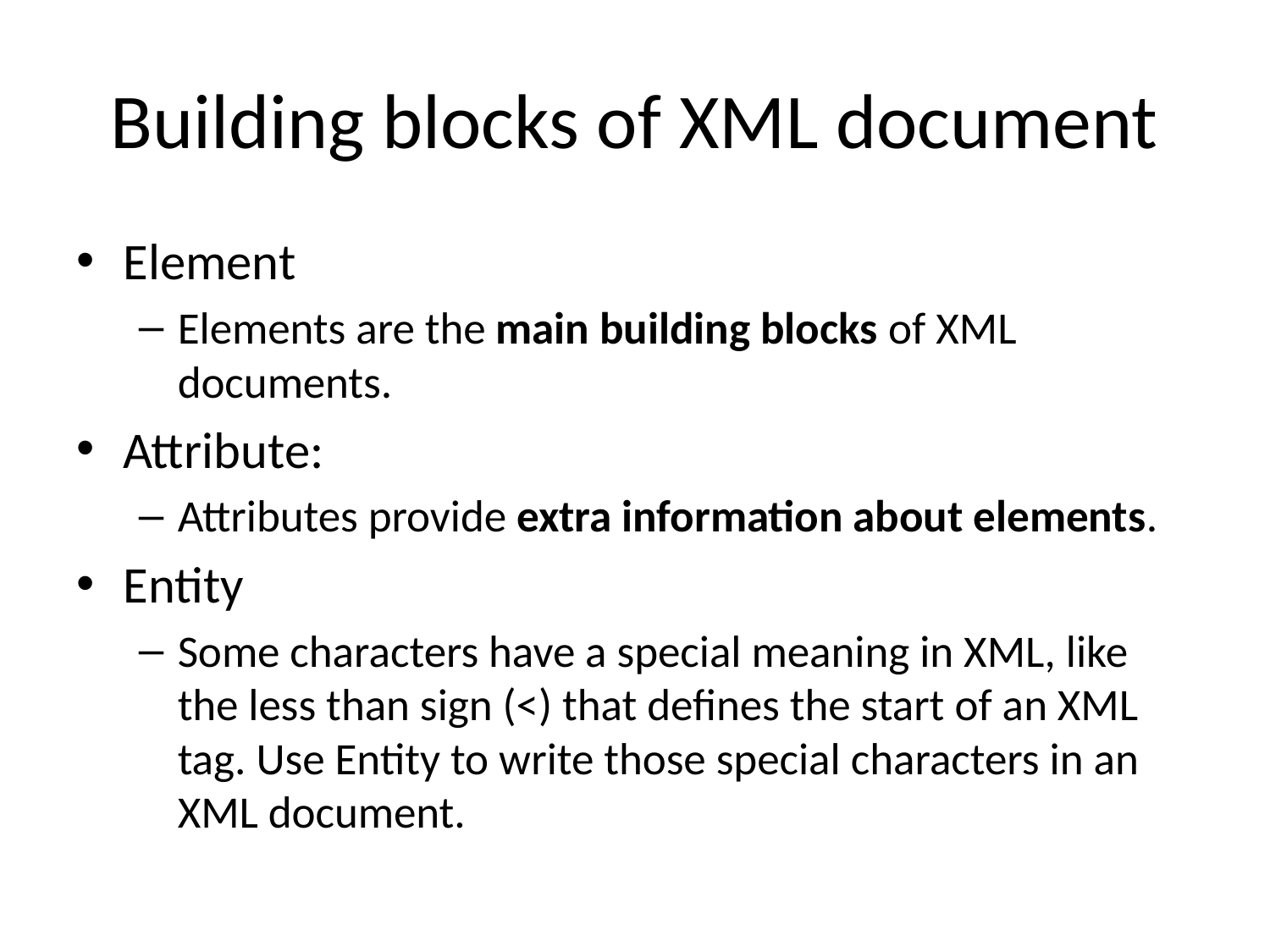

# Building blocks of XML document
Element
Elements are the main building blocks of XML documents.
Attribute:
Attributes provide extra information about elements.
Entity
Some characters have a special meaning in XML, like the less than sign (<) that defines the start of an XML tag. Use Entity to write those special characters in an XML document.